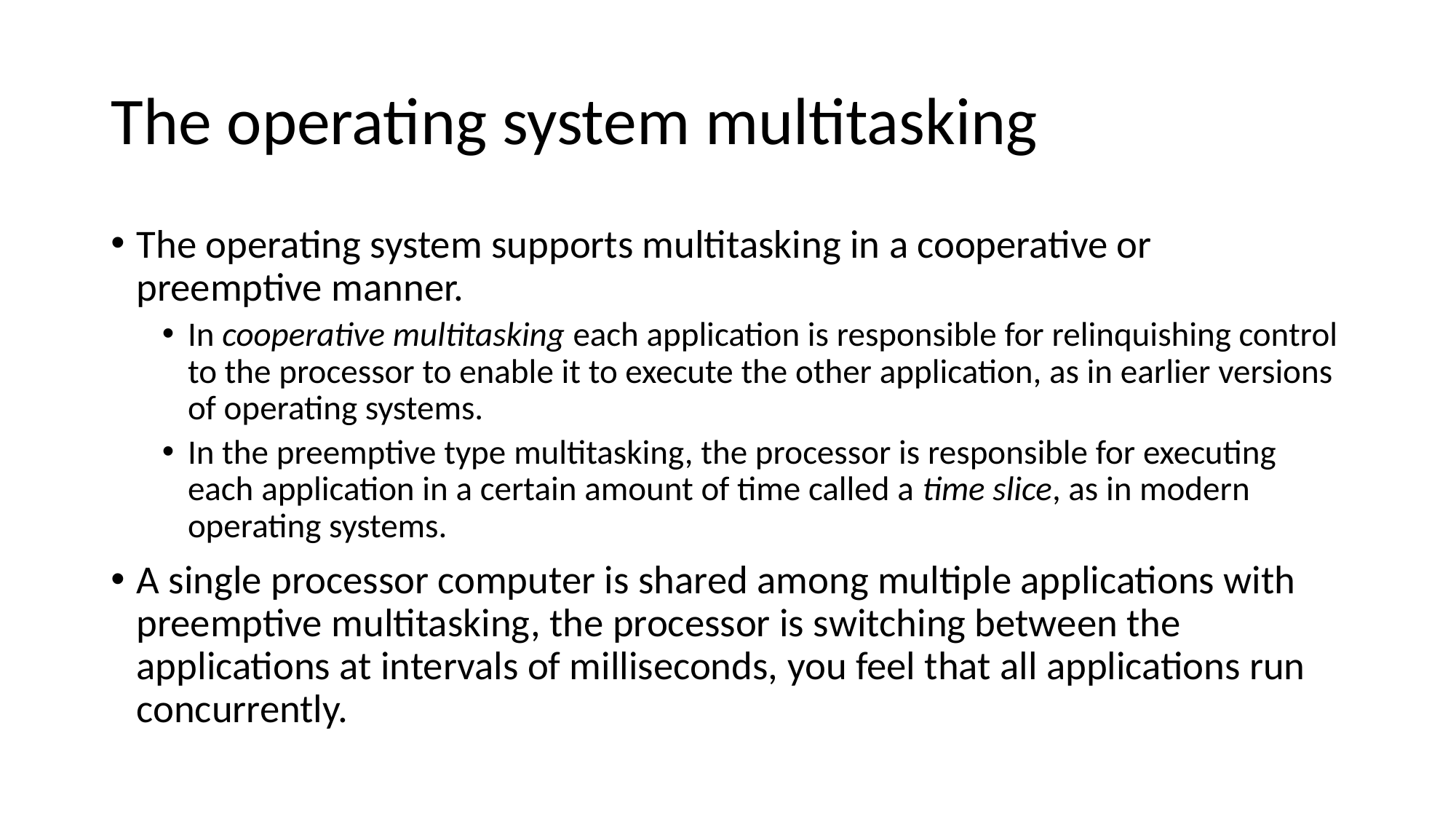

# The operating system multitasking
The operating system supports multitasking in a cooperative or preemptive manner.
In cooperative multitasking each application is responsible for relinquishing control to the processor to enable it to execute the other application, as in earlier versions of operating systems.
In the preemptive type multitasking, the processor is responsible for executing each application in a certain amount of time called a time slice, as in modern operating systems.
A single processor computer is shared among multiple applications with preemptive multitasking, the processor is switching between the applications at intervals of milliseconds, you feel that all applications run concurrently.